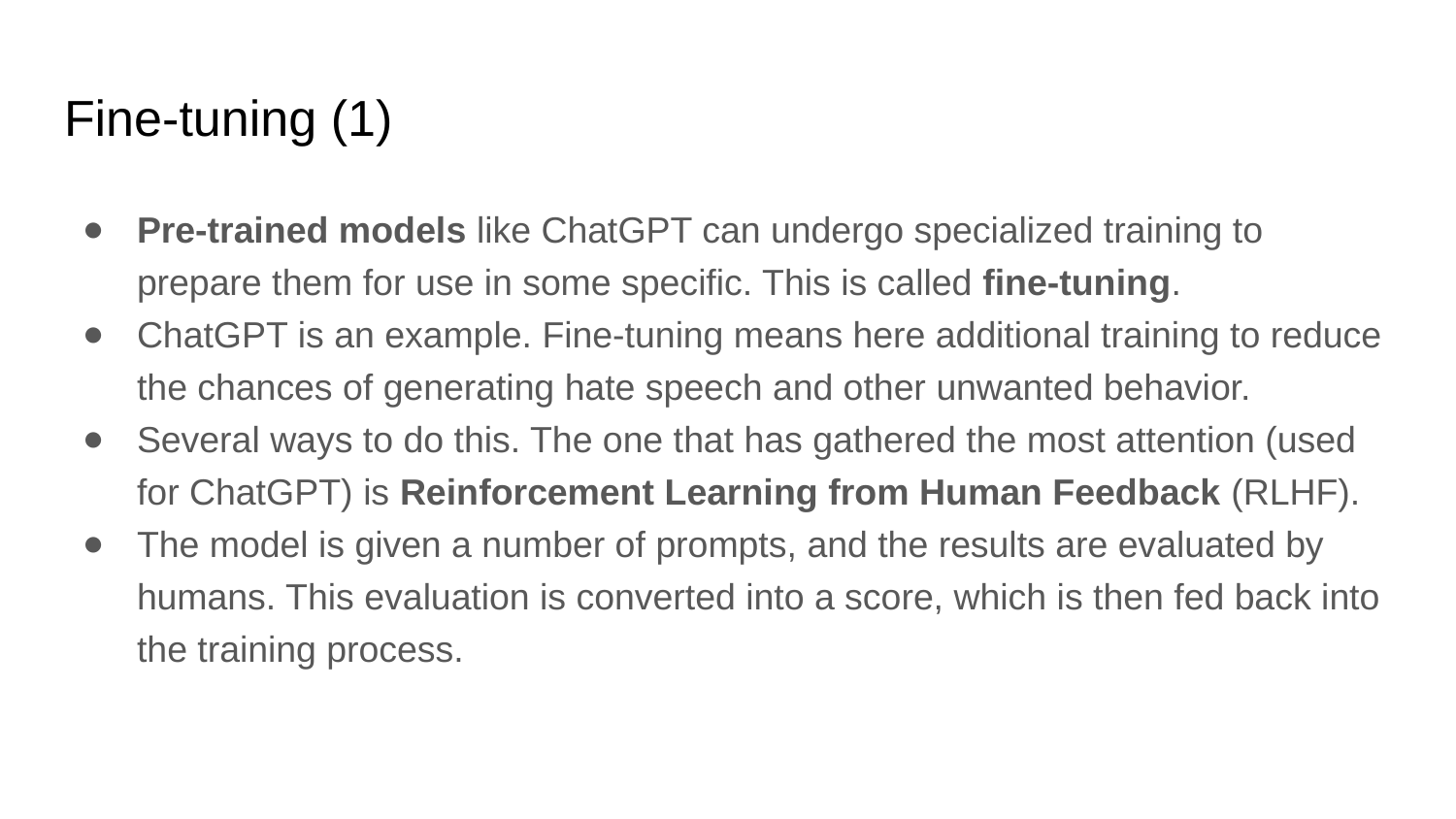

# Fine-tuning (1)
Pre-trained models like ChatGPT can undergo specialized training to prepare them for use in some specific. This is called fine-tuning.
ChatGPT is an example. Fine-tuning means here additional training to reduce the chances of generating hate speech and other unwanted behavior.
Several ways to do this. The one that has gathered the most attention (used for ChatGPT) is Reinforcement Learning from Human Feedback (RLHF).
The model is given a number of prompts, and the results are evaluated by humans. This evaluation is converted into a score, which is then fed back into the training process.